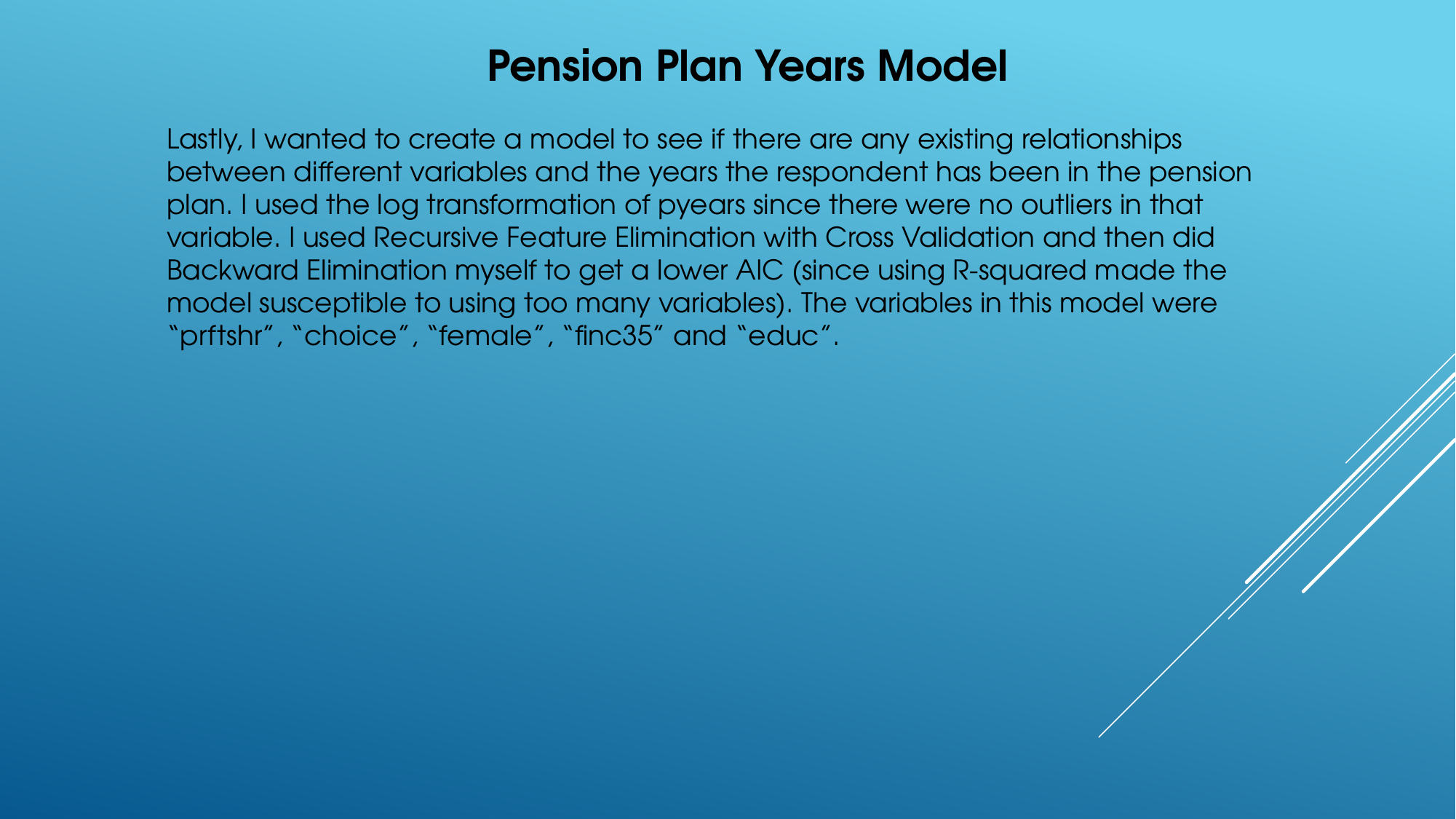

Pension Plan Years Model
Lastly, I wanted to create a model to see if there are any existing relationships between different variables and the years the respondent has been in the pension plan. I used the log transformation of pyears since there were no outliers in that variable. I used Recursive Feature Elimination with Cross Validation and then did Backward Elimination myself to get a lower AIC (since using R-squared made the model susceptible to using too many variables). The variables in this model were “prftshr”, “choice”, “female”, “finc35” and “educ”.